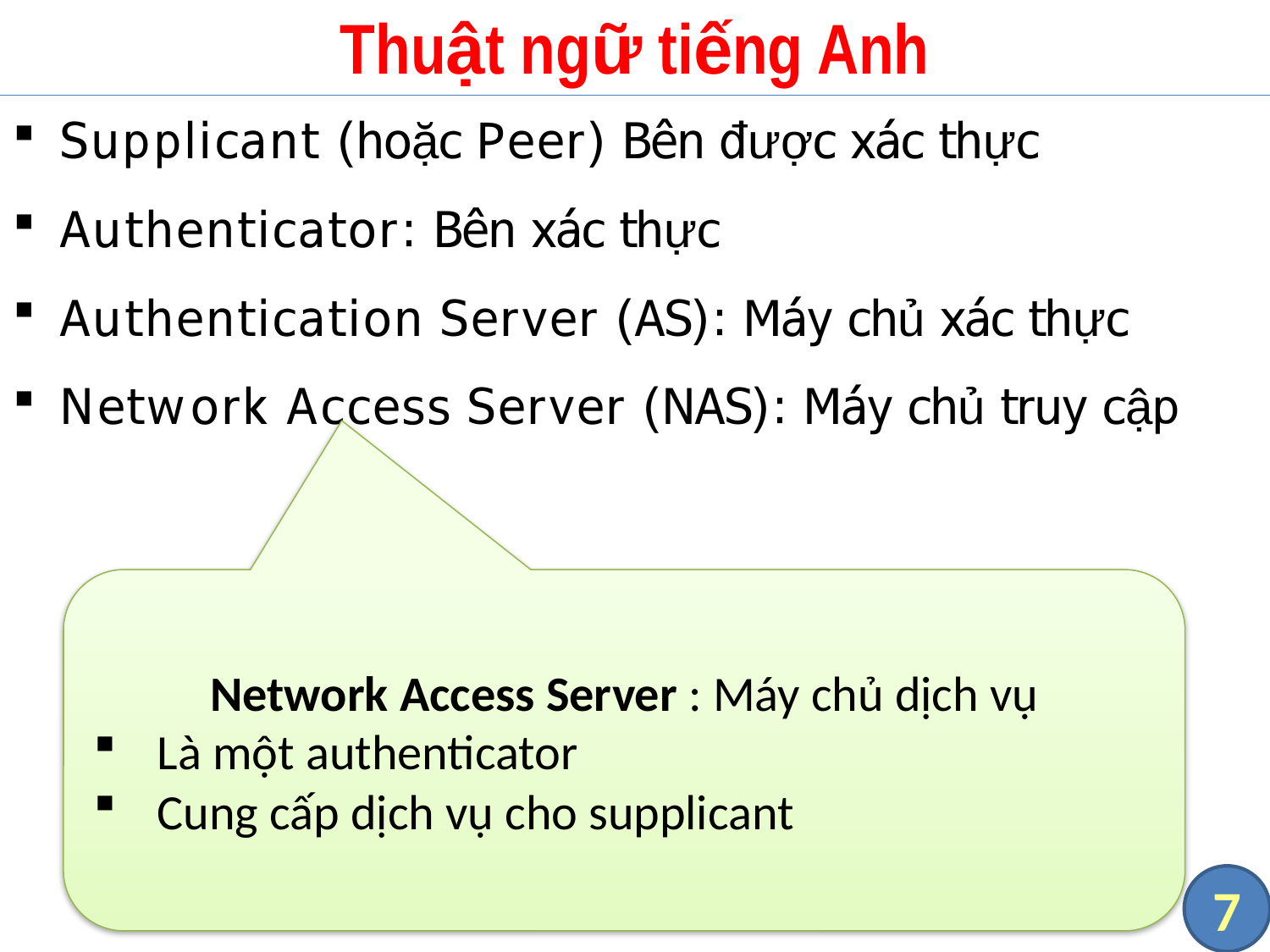

# Thuật ngữ tiếng Anh
Supplicant (hoặc Peer) Bên được xác thực
Authenticator: Bên xác thực
Authentication Server (AS): Máy chủ xác thực
Network Access Server (NAS): Máy chủ truy cập
Network Access Server : Máy chủ dịch vụ
Là một authenticator
Cung cấp dịch vụ cho supplicant
7